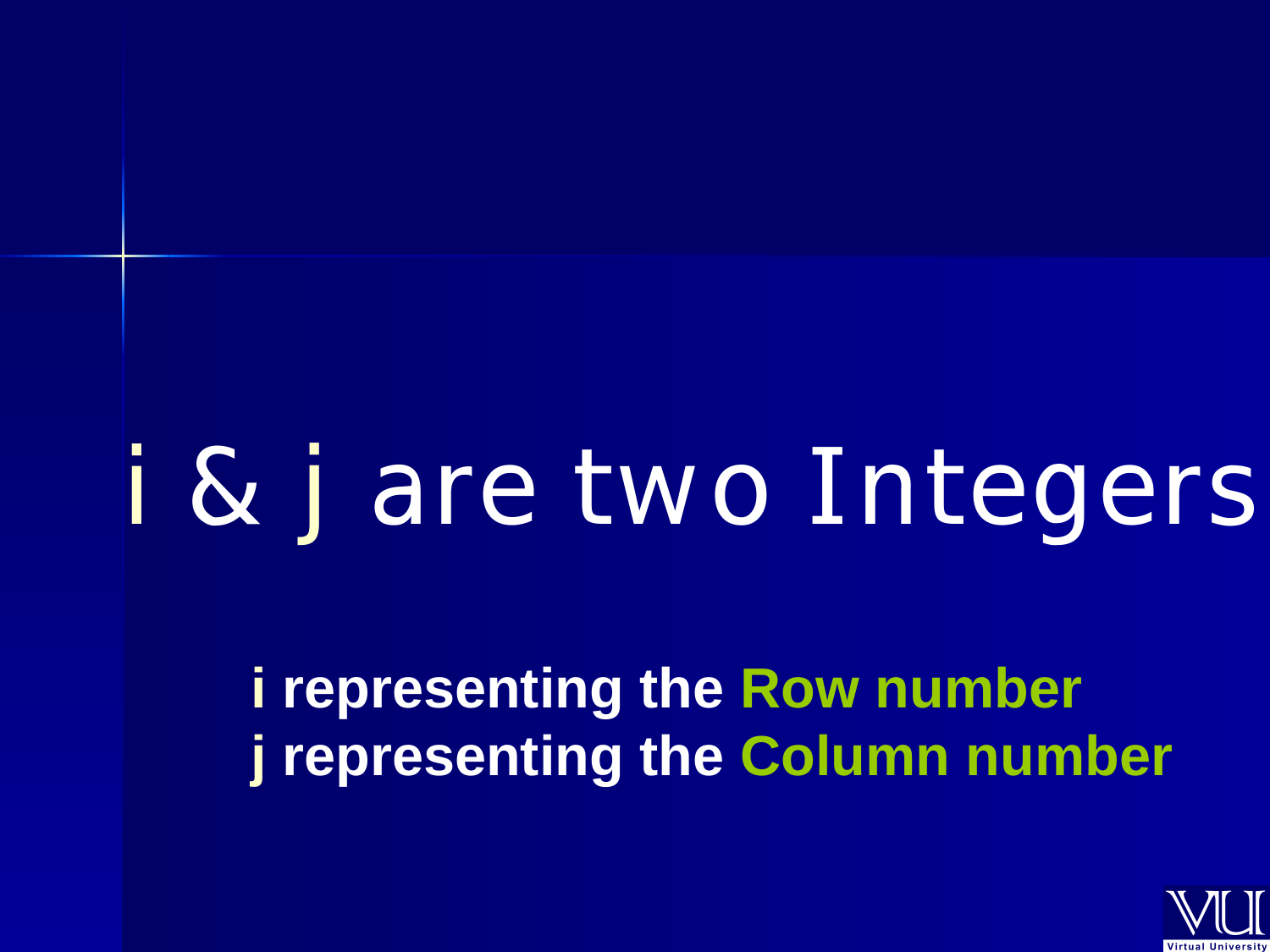

i & j are two Integers
i representing the Row number
j representing the Column number